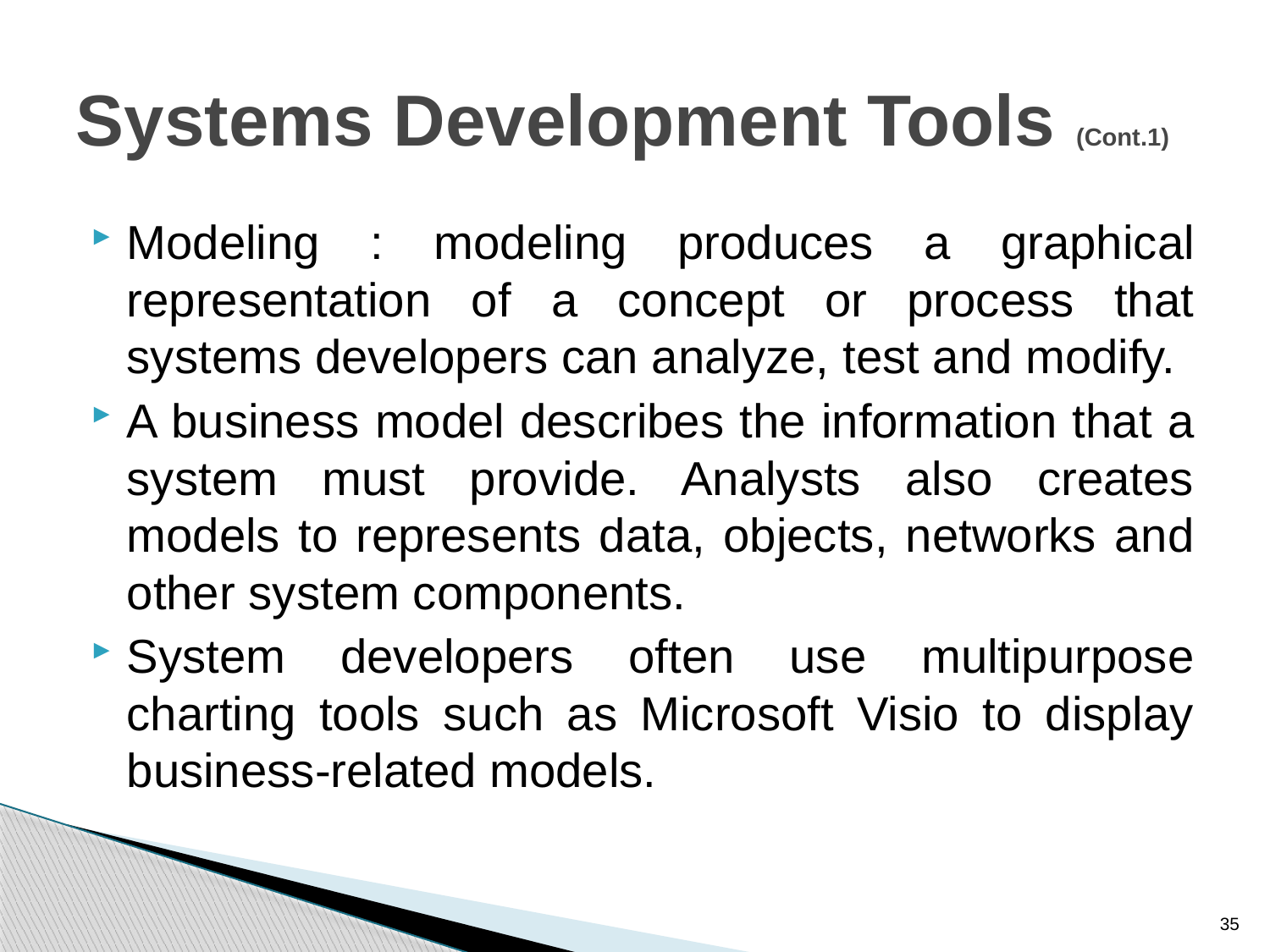

# Systems Development Tools (Cont.1)
Modeling : modeling produces a graphical representation of a concept or process that systems developers can analyze, test and modify.
A business model describes the information that a system must provide. Analysts also creates models to represents data, objects, networks and other system components.
System developers often use multipurpose charting tools such as Microsoft Visio to display business-related models.
35